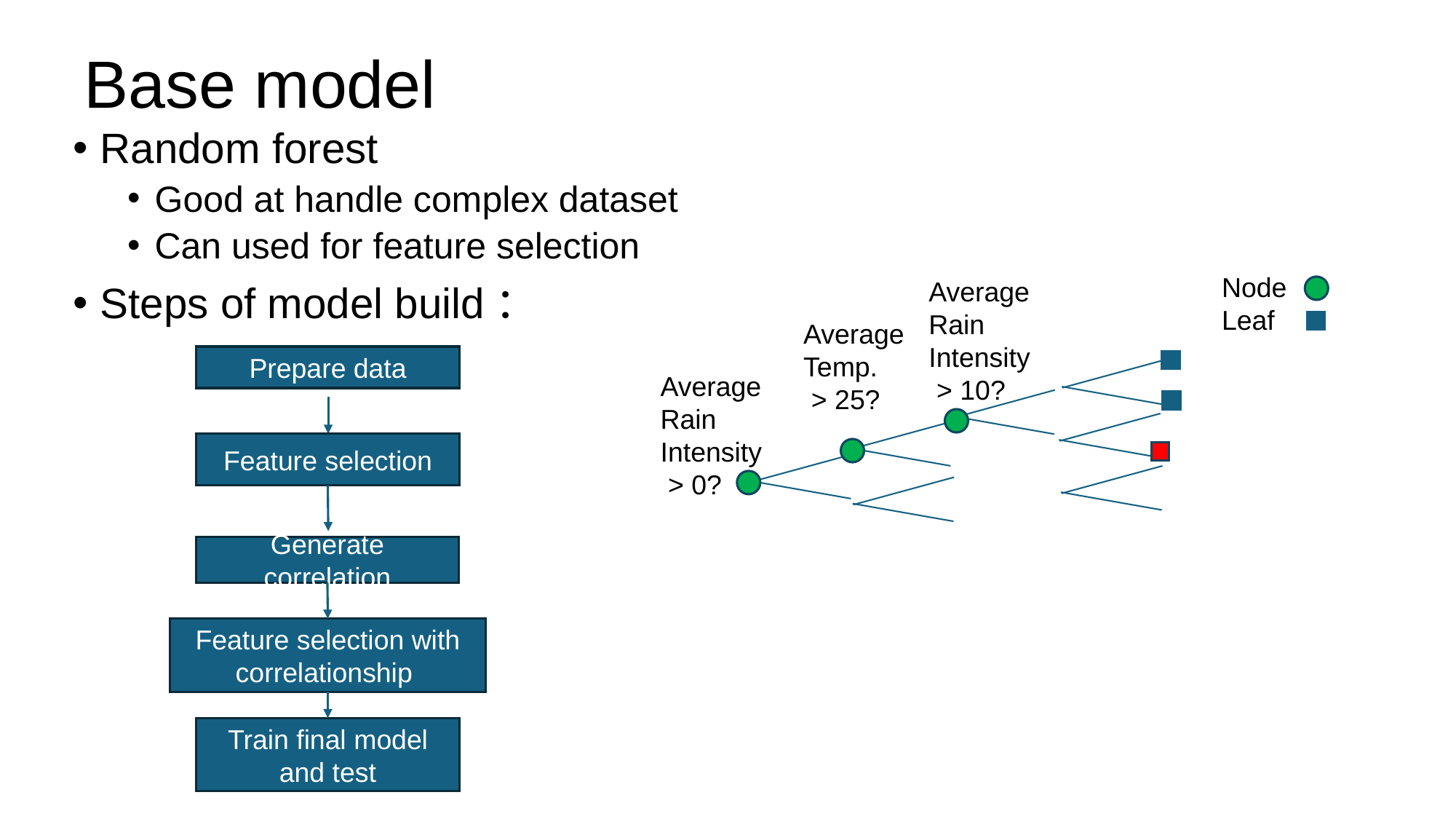

# Base model
Random forest
Good at handle complex dataset
Can used for feature selection
Steps of model build：

Node
Leaf

Average
Rain Intensity
 > 10?
Average
Temp.
 > 25?
Prepare data

Average
Rain Intensity
 > 0?

Feature selection

Generate correlation
Feature selection with correlationship
Train final model and test